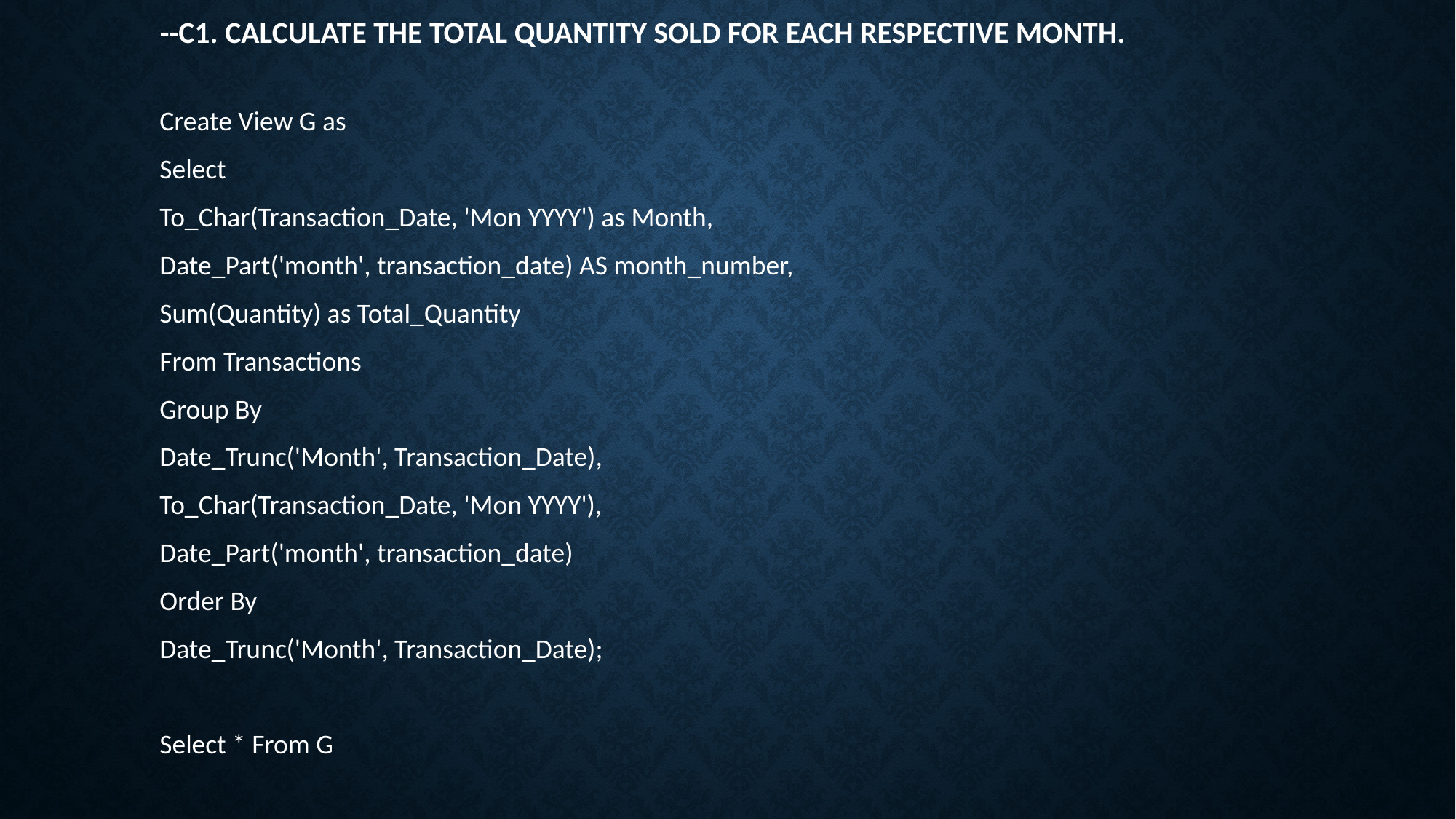

# --C1. Calculate the total quantity sold for each respective month.
Create View G as
Select
To_Char(Transaction_Date, 'Mon YYYY') as Month,
Date_Part('month', transaction_date) AS month_number,
Sum(Quantity) as Total_Quantity
From Transactions
Group By
Date_Trunc('Month', Transaction_Date),
To_Char(Transaction_Date, 'Mon YYYY'),
Date_Part('month', transaction_date)
Order By
Date_Trunc('Month', Transaction_Date);

Select * From G